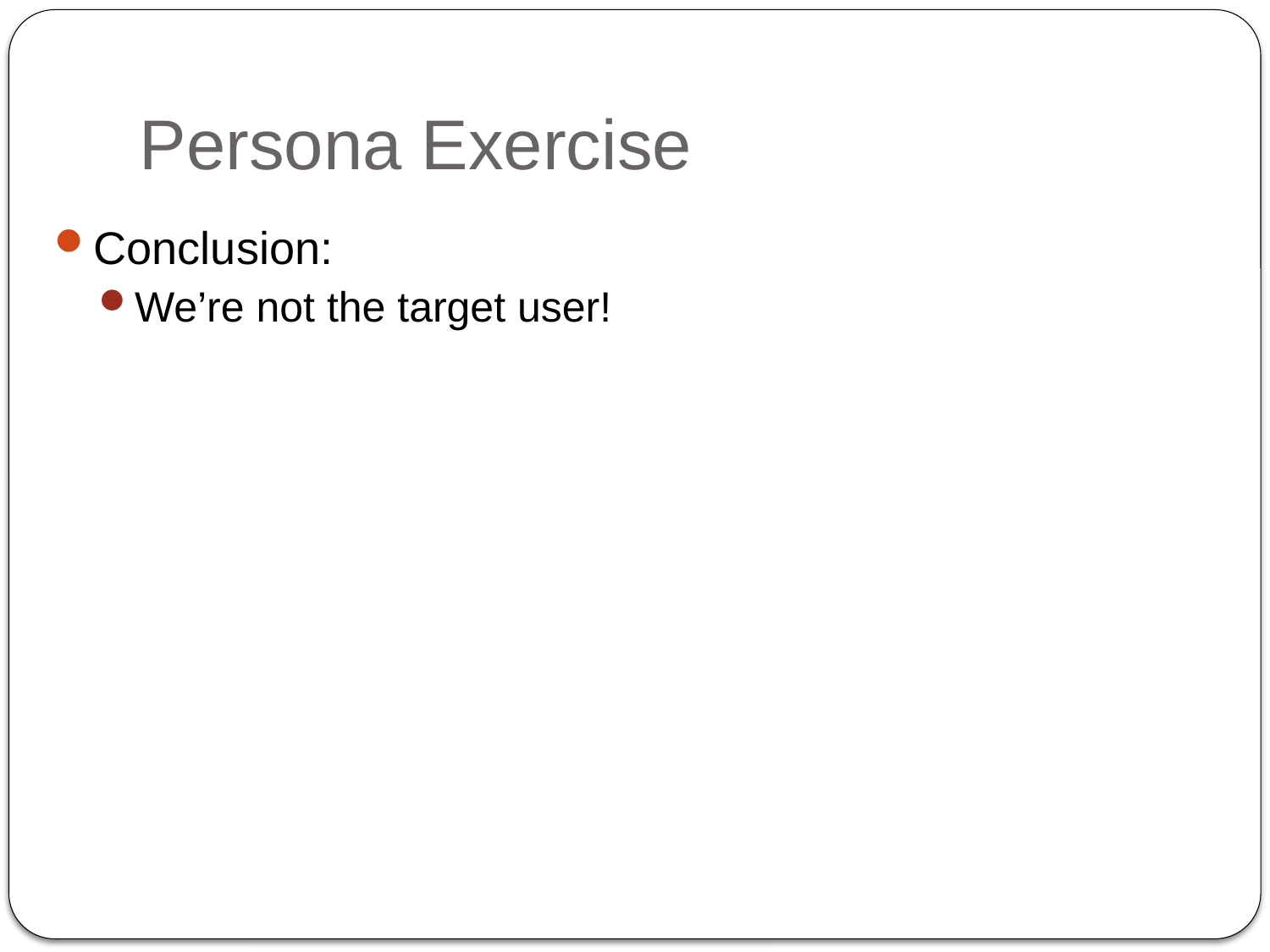

# Persona Exercise
Conclusion:
We’re not the target user!